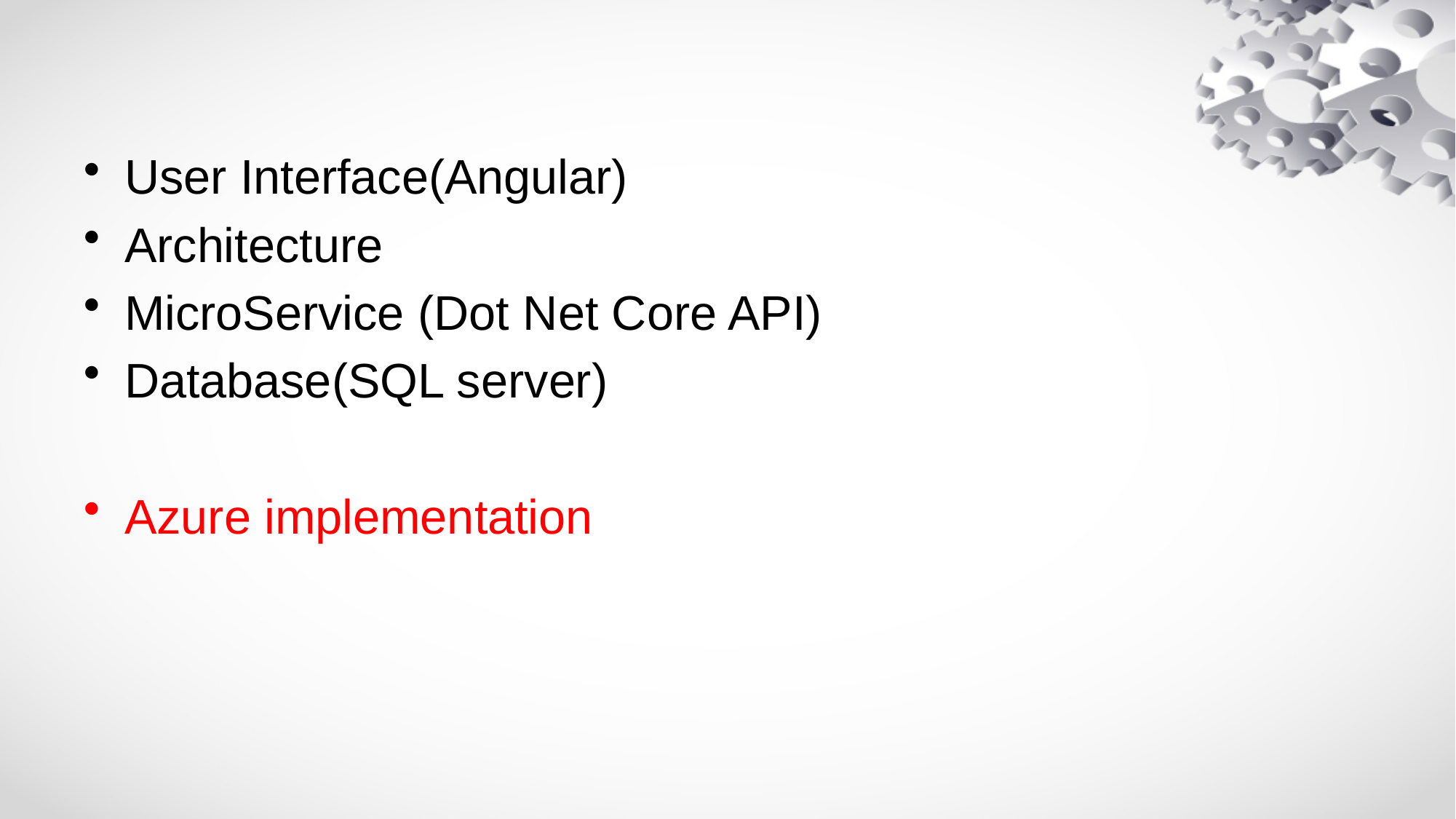

#
User Interface(Angular)
Architecture
MicroService (Dot Net Core API)
Database(SQL server)

Azure implementation